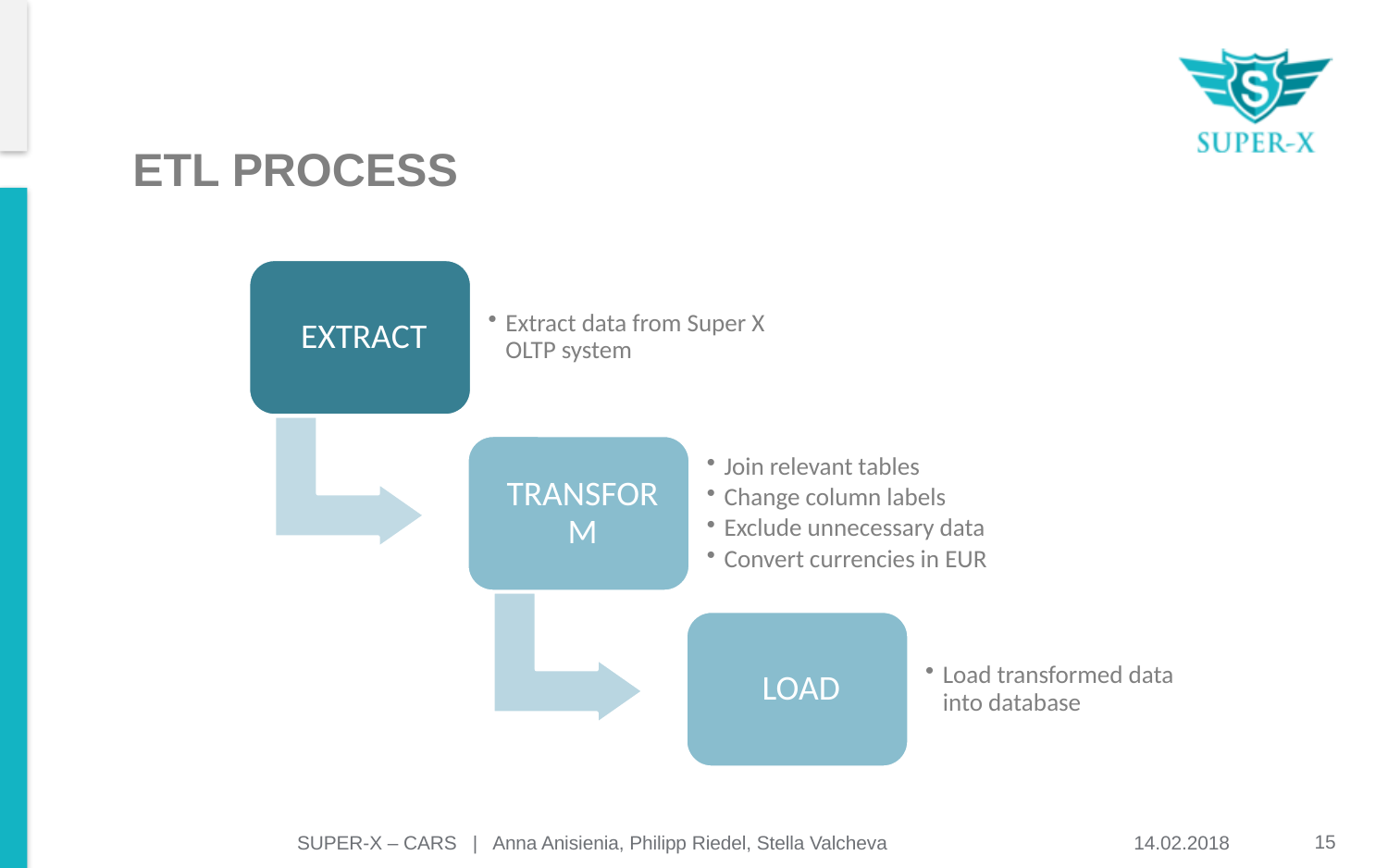

# ETL PROCESS
EXTRACT
Extract data from Super X OLTP system
TRANSFORM
Join relevant tables
Change column labels
Exclude unnecessary data
Convert currencies in EUR
LOAD
Load transformed data into database
15
SUPER-X – CARS   |   Anna Anisienia, Philipp Riedel, Stella Valcheva
14.02.2018